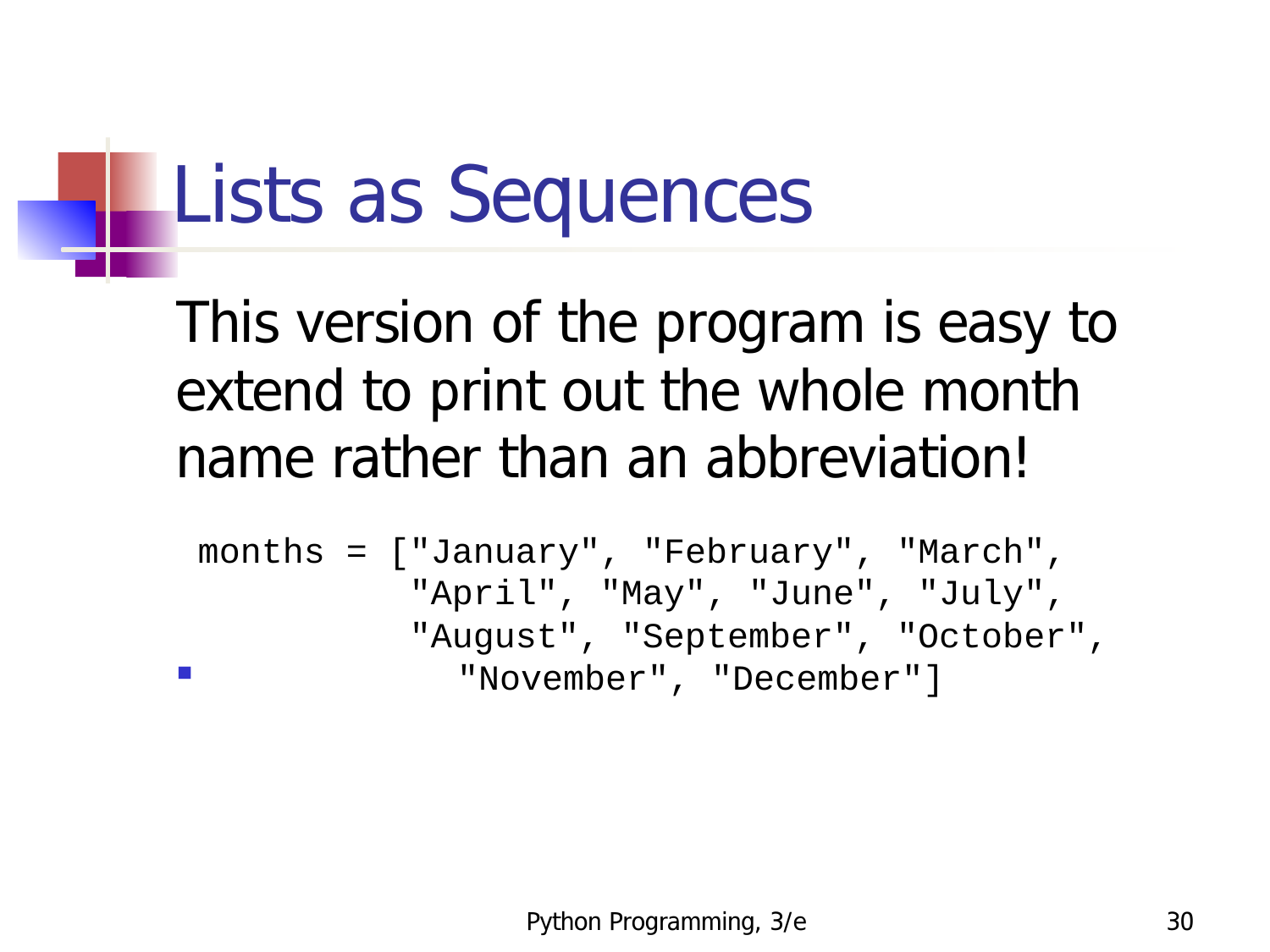

Lists as Sequences
This version of the program is easy to extend to print out the whole month name rather than an abbreviation!

 months = ["January", "February", "March",
           "April", "May", "June", "July",
           "August", "September", "October",
           "November", "December"]
Python Programming, 3/e
30